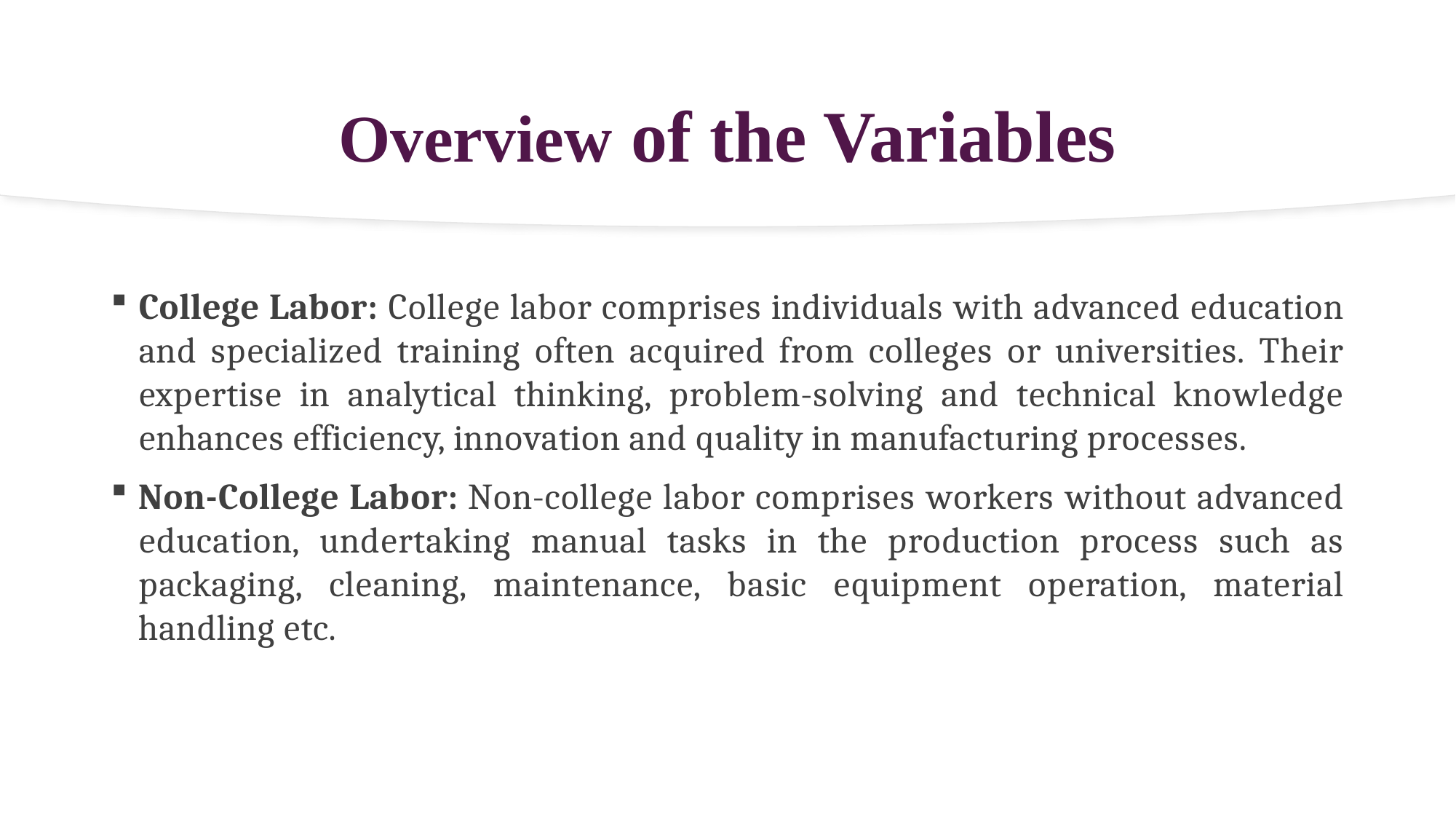

# Overview of the Variables
College Labor: College labor comprises individuals with advanced education and specialized training often acquired from colleges or universities. Their expertise in analytical thinking, problem-solving and technical knowledge enhances efficiency, innovation and quality in manufacturing processes.
Non-College Labor: Non-college labor comprises workers without advanced education, undertaking manual tasks in the production process such as packaging, cleaning, maintenance, basic equipment operation, material handling etc.